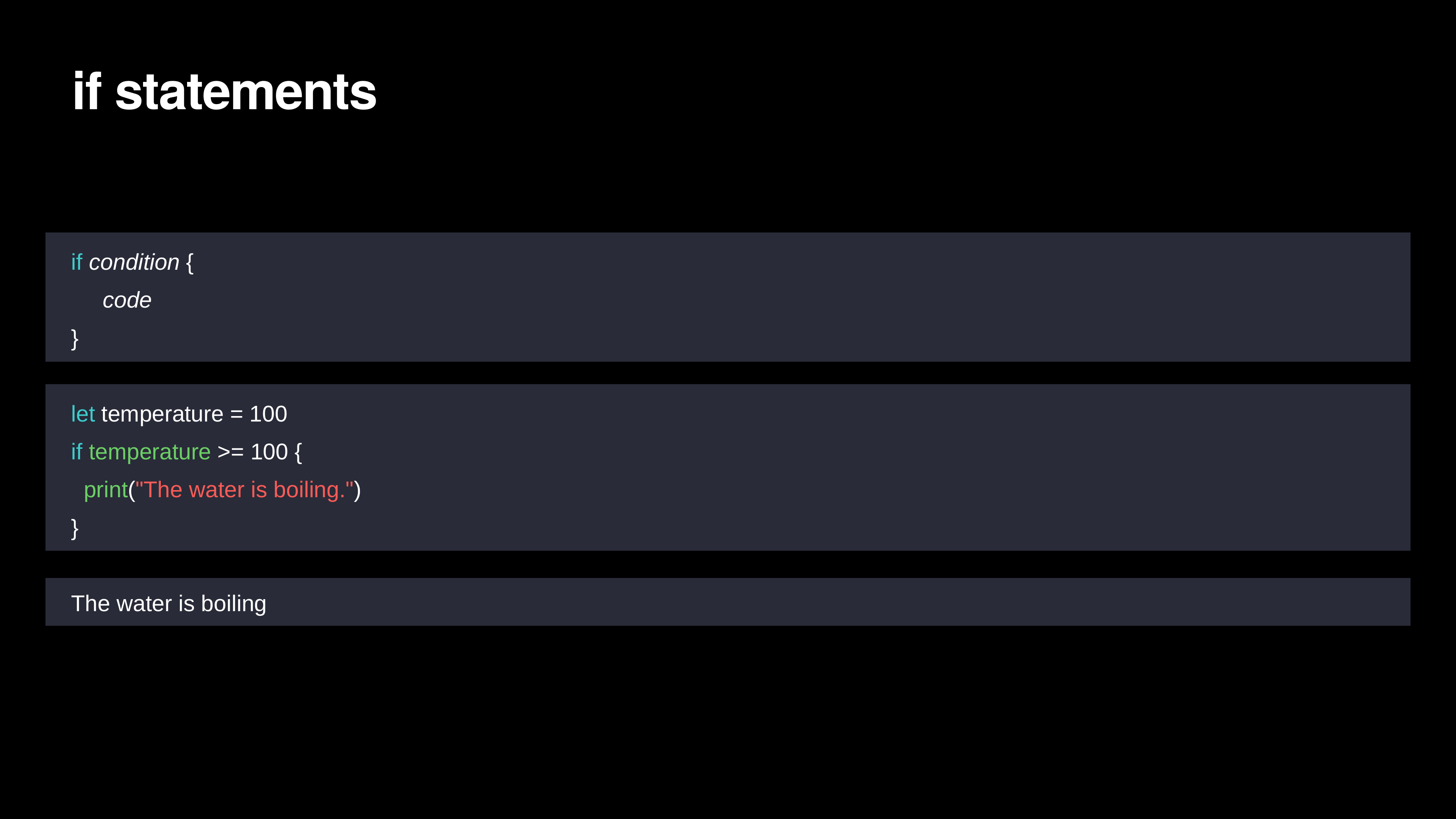

# if statements

if condition {
     code
}

let temperature = 100
if temperature >= 100 {
  print("The water is boiling.")
}

The water is boiling